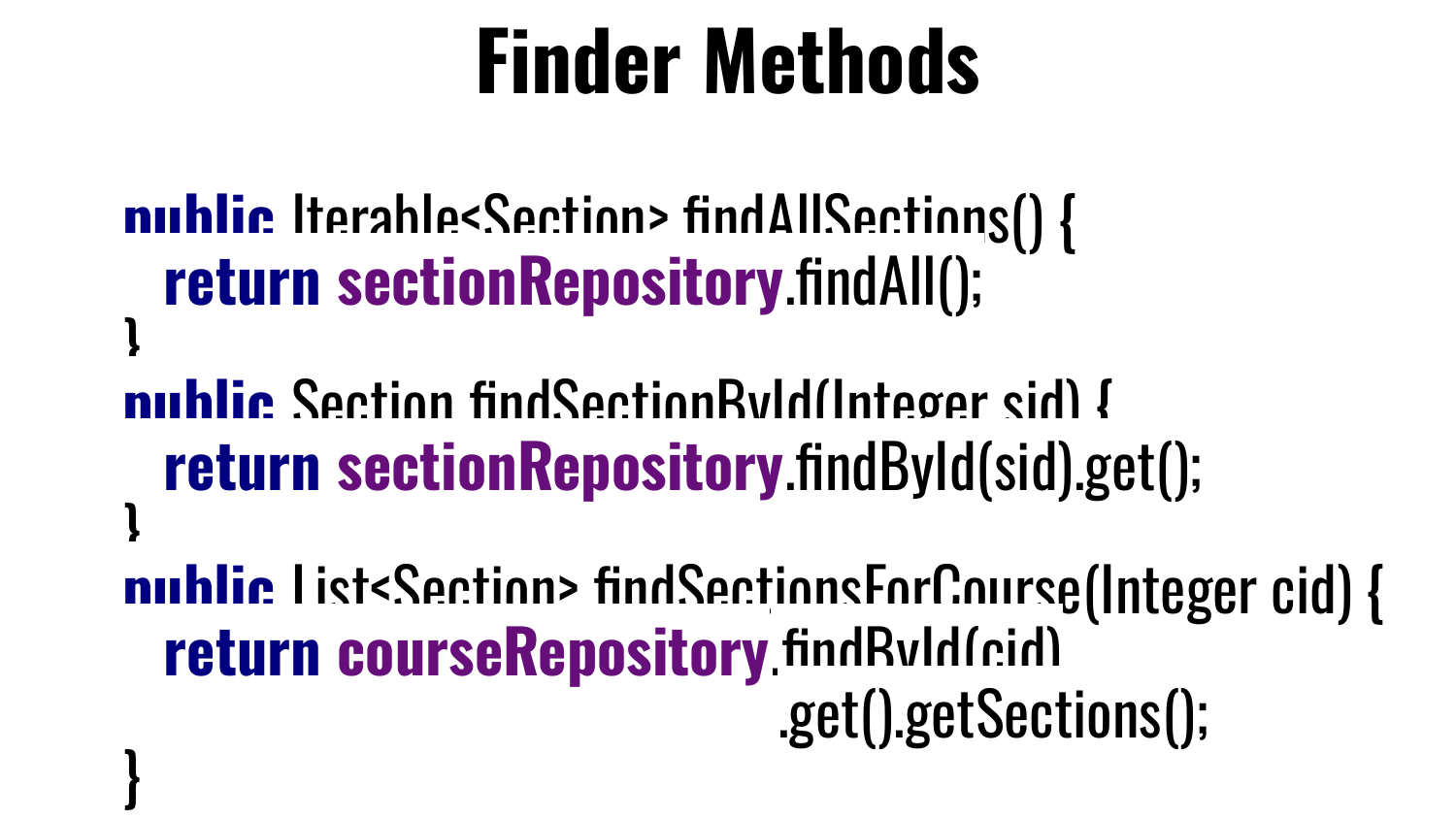

# Finder Methods

public Iterable<Section> findAllSections() {
   return sectionRepository.findAll();
}
public Section findSectionById(Integer sid) {
   return sectionRepository.findById(sid).get();
}
public List<Section> findSectionsForCourse(Integer cid) {
   return courseRepository.findById(cid)
.get().getSections();
}